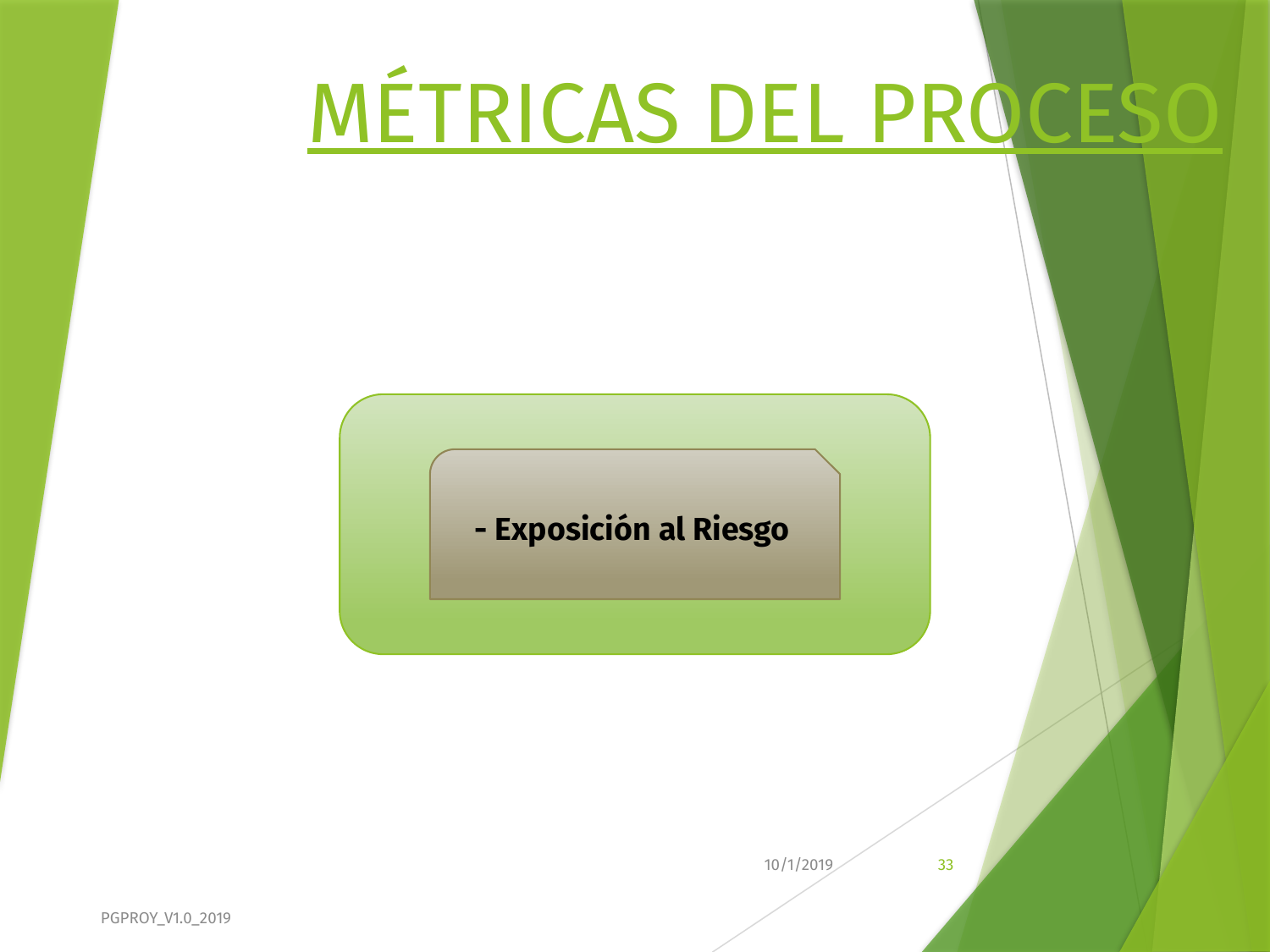

# MÉTRICAS DEL PROCESO

- Exposición al Riesgo
10/1/2019
33
PGPROY_V1.0_2019